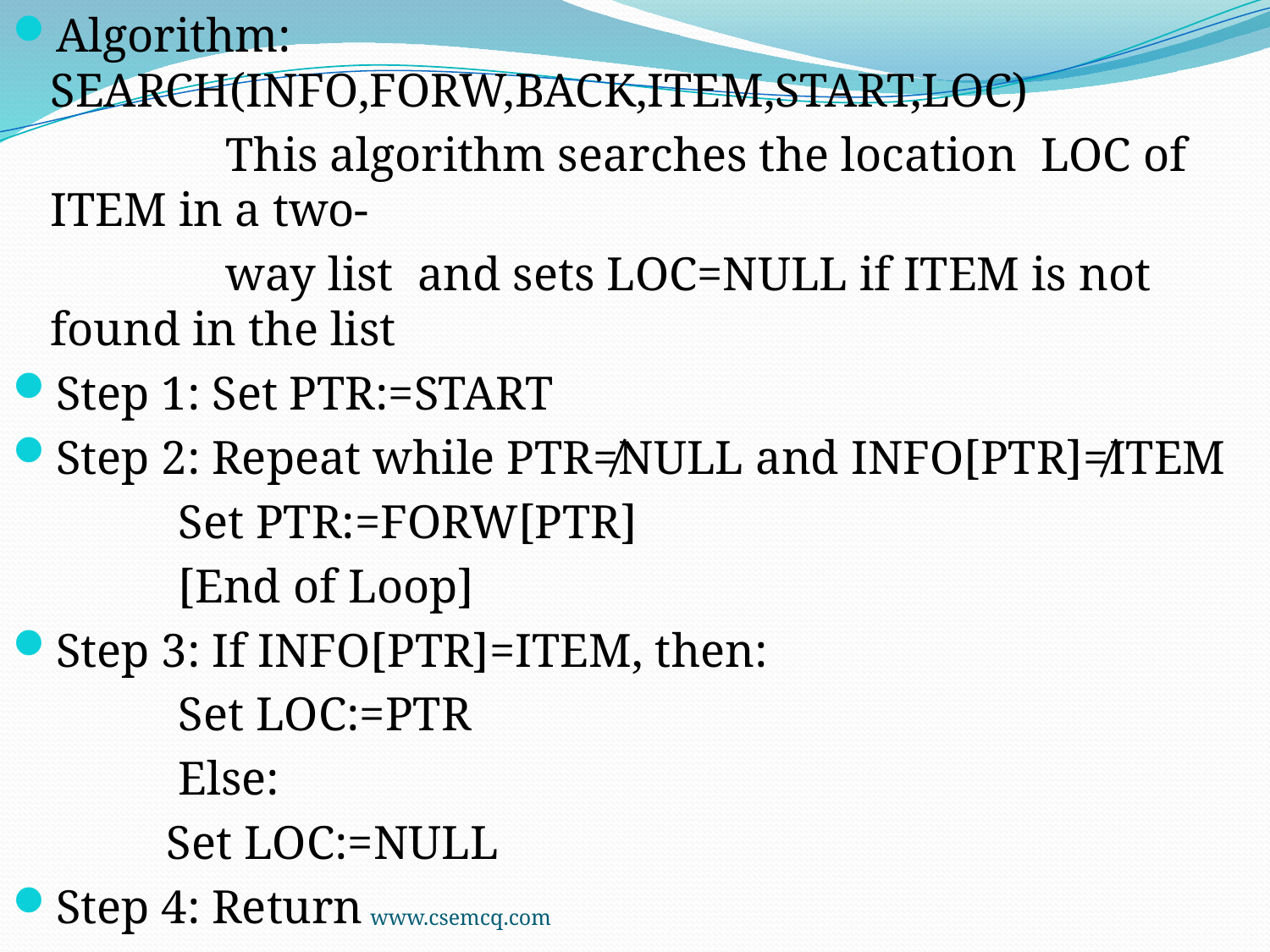

Algorithm: SEARCH(INFO,FORW,BACK,ITEM,START,LOC)
                  This algorithm searches the location  LOC of  ITEM in a two-
                  way list  and sets LOC=NULL if ITEM is not found in the list
Step 1: Set PTR:=START
Step 2: Repeat while PTR≠NULL and INFO[PTR]≠ITEM
              Set PTR:=FORW[PTR]
              [End of Loop]
Step 3: If INFO[PTR]=ITEM, then:
              Set LOC:=PTR
              Else:
             Set LOC:=NULL
Step 4: Return
www.csemcq.com